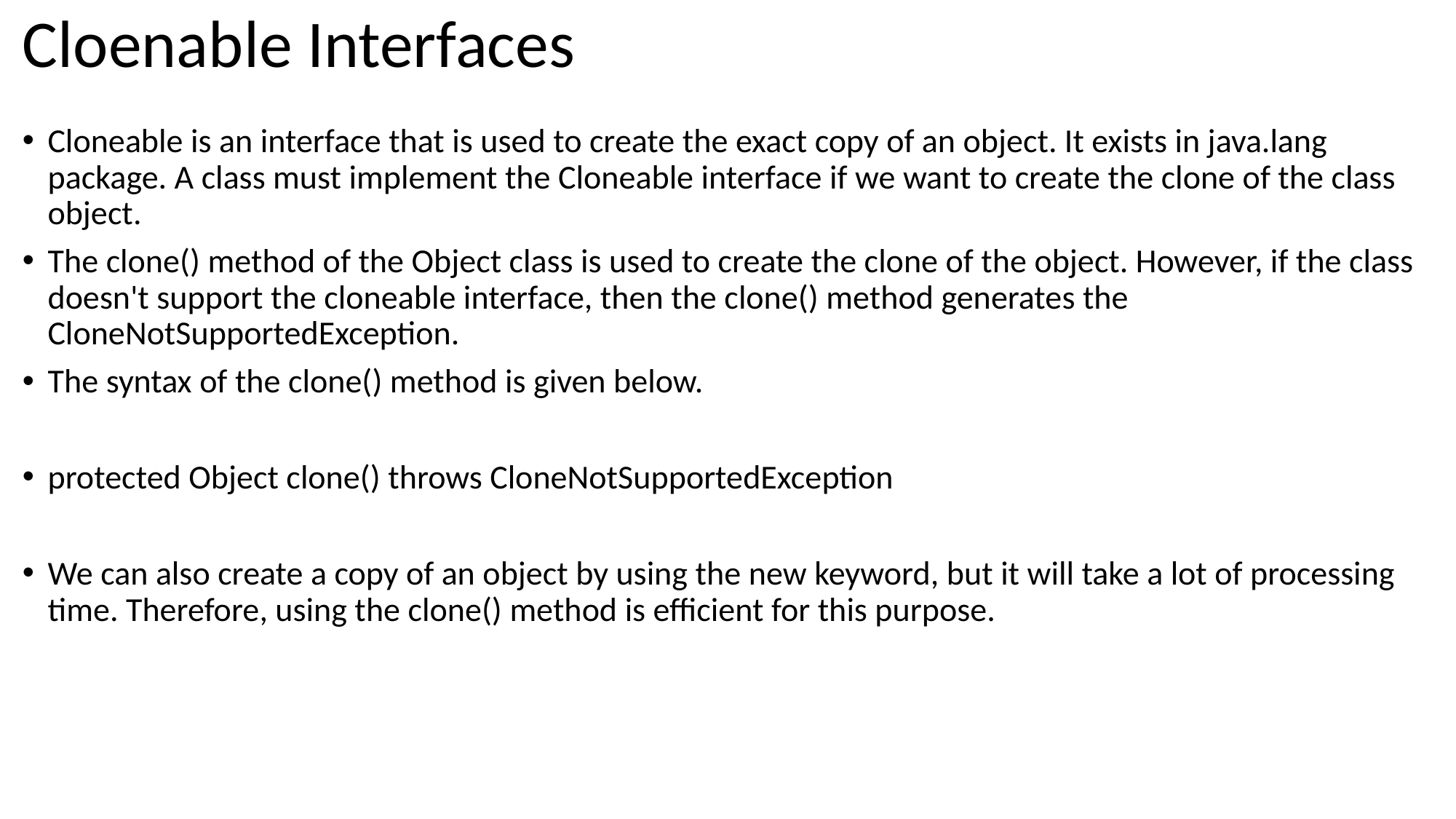

# Cloenable Interfaces
Cloneable is an interface that is used to create the exact copy of an object. It exists in java.lang package. A class must implement the Cloneable interface if we want to create the clone of the class object.
The clone() method of the Object class is used to create the clone of the object. However, if the class doesn't support the cloneable interface, then the clone() method generates the CloneNotSupportedException.
The syntax of the clone() method is given below.

protected Object clone() throws CloneNotSupportedException

We can also create a copy of an object by using the new keyword, but it will take a lot of processing time. Therefore, using the clone() method is efficient for this purpose.